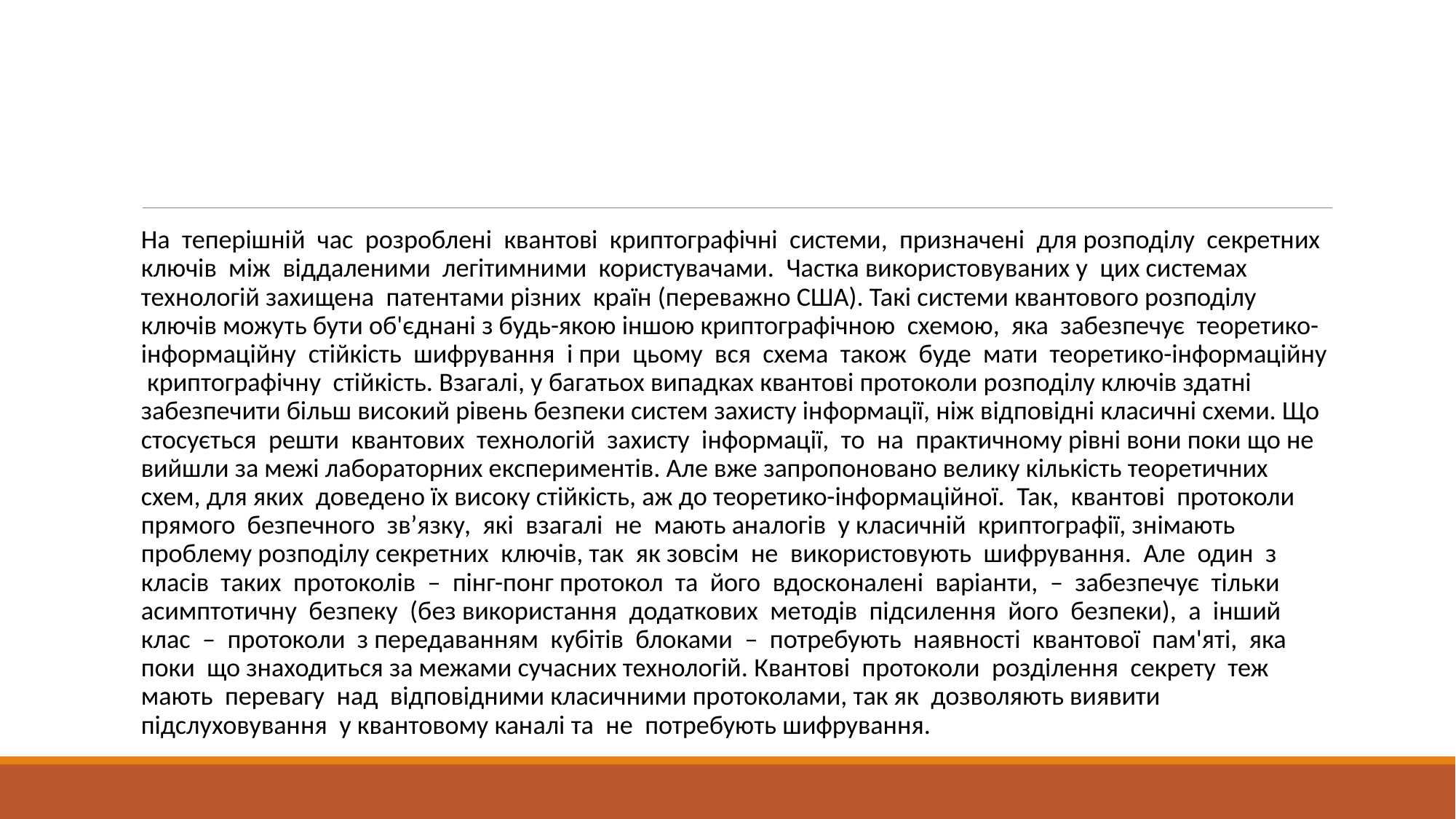

#
На  теперішній  час  розроблені  квантові  криптографічні  системи,  призначені  для розподілу  секретних  ключів  між  віддаленими  легітимними  користувачами.  Частка використовуваних у  цих системах  технологій захищена  патентами різних  країн (переважно США). Такі системи квантового розподілу ключів можуть бути об'єднані з будь-якою іншою криптографічною  схемою,  яка  забезпечує  теоретико-інформаційну  стійкість  шифрування  і при  цьому  вся  схема  також  буде  мати  теоретико-інформаційну  криптографічну  стійкість. Взагалі, у багатьох випадках квантові протоколи розподілу ключів здатні забезпечити більш високий рівень безпеки систем захисту інформації, ніж відповідні класичні схеми. Що  стосується  решти  квантових  технологій  захисту  інформації,  то  на  практичному рівні вони поки що не вийшли за межі лабораторних експериментів. Але вже запропоновано велику кількість теоретичних схем, для яких  доведено їх високу стійкість, аж до теоретико-інформаційної.  Так,  квантові  протоколи  прямого  безпечного  зв’язку,  які  взагалі  не  мають аналогів  у класичній  криптографії, знімають  проблему розподілу секретних  ключів, так  як зовсім  не  використовують  шифрування.  Але  один  з  класів  таких  протоколів  –  пінг-понг протокол  та  його  вдосконалені  варіанти,  –  забезпечує  тільки  асимптотичну  безпеку  (без використання  додаткових  методів  підсилення  його  безпеки),  а  інший  клас  –  протоколи  з передаванням  кубітів  блоками  –  потребують  наявності  квантової  пам'яті,  яка  поки  що знаходиться за межами сучасних технологій. Квантові  протоколи  розділення  секрету  теж  мають  перевагу  над  відповідними класичними протоколами, так як  дозволяють виявити підслуховування  у квантовому каналі та  не  потребують шифрування.